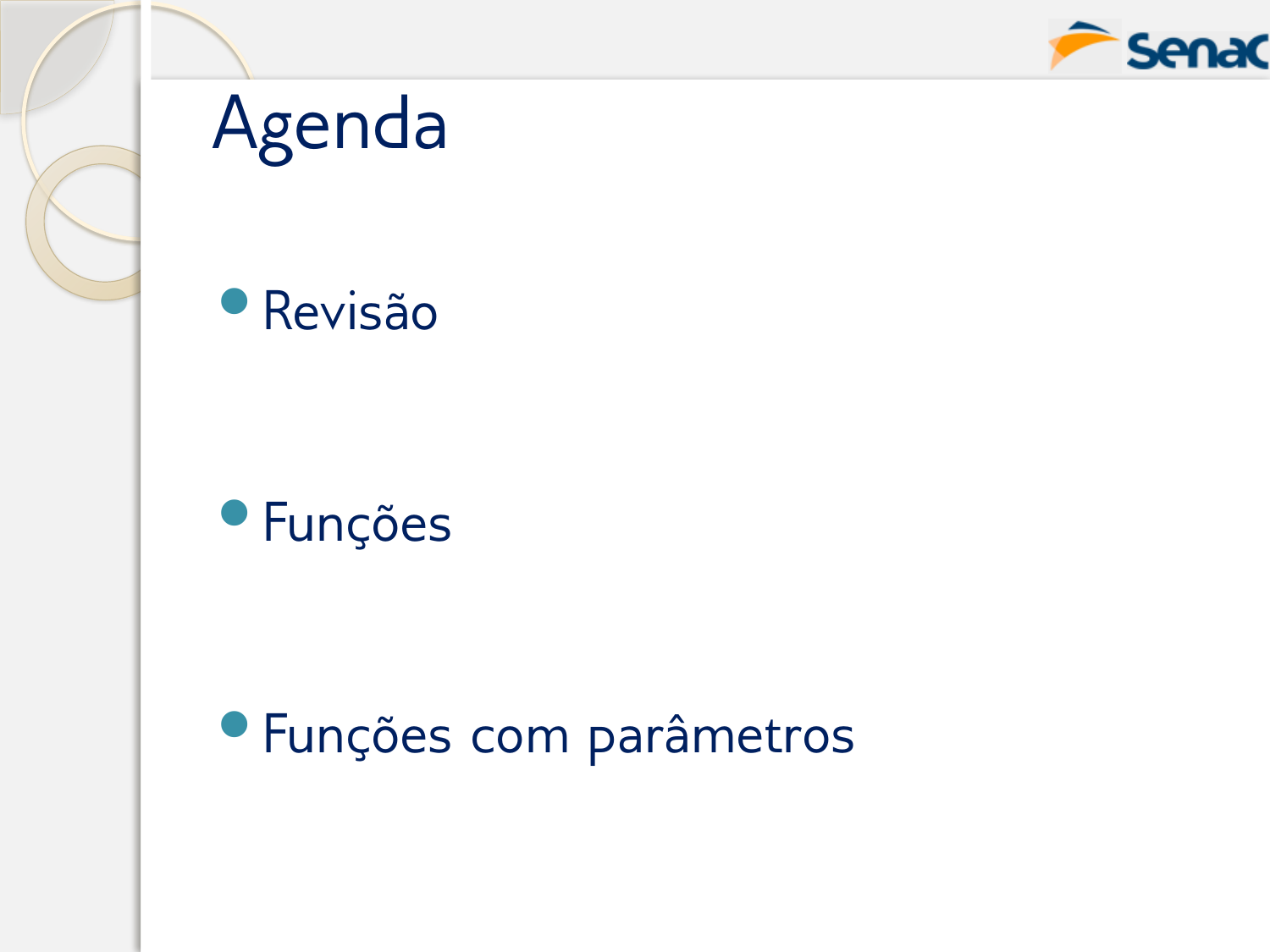

# Agenda

Revisão

Funções

Funções com parâmetros